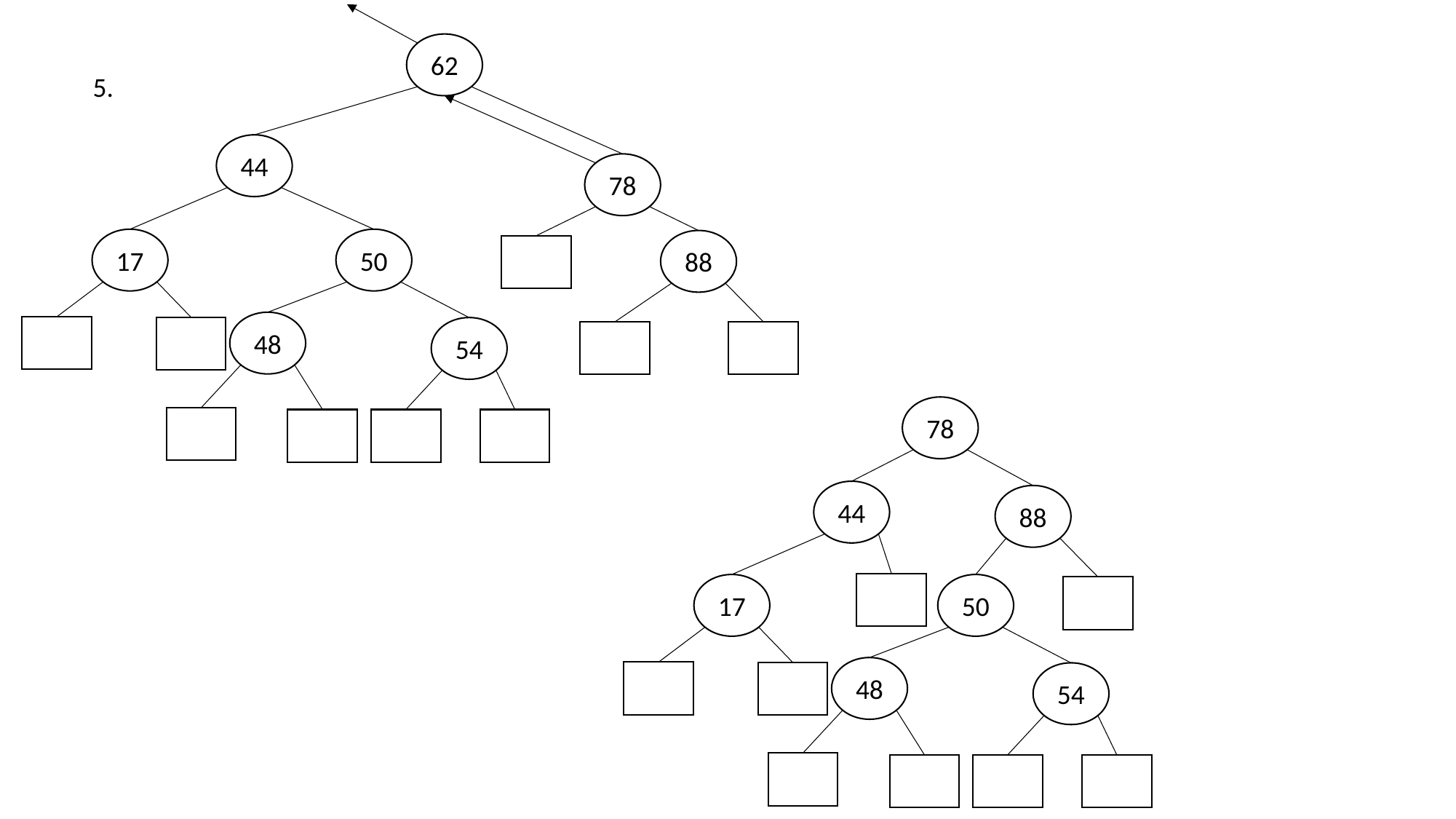

62
5.
44
78
17
50
88

48

54

78

44
88

17
50

48

54